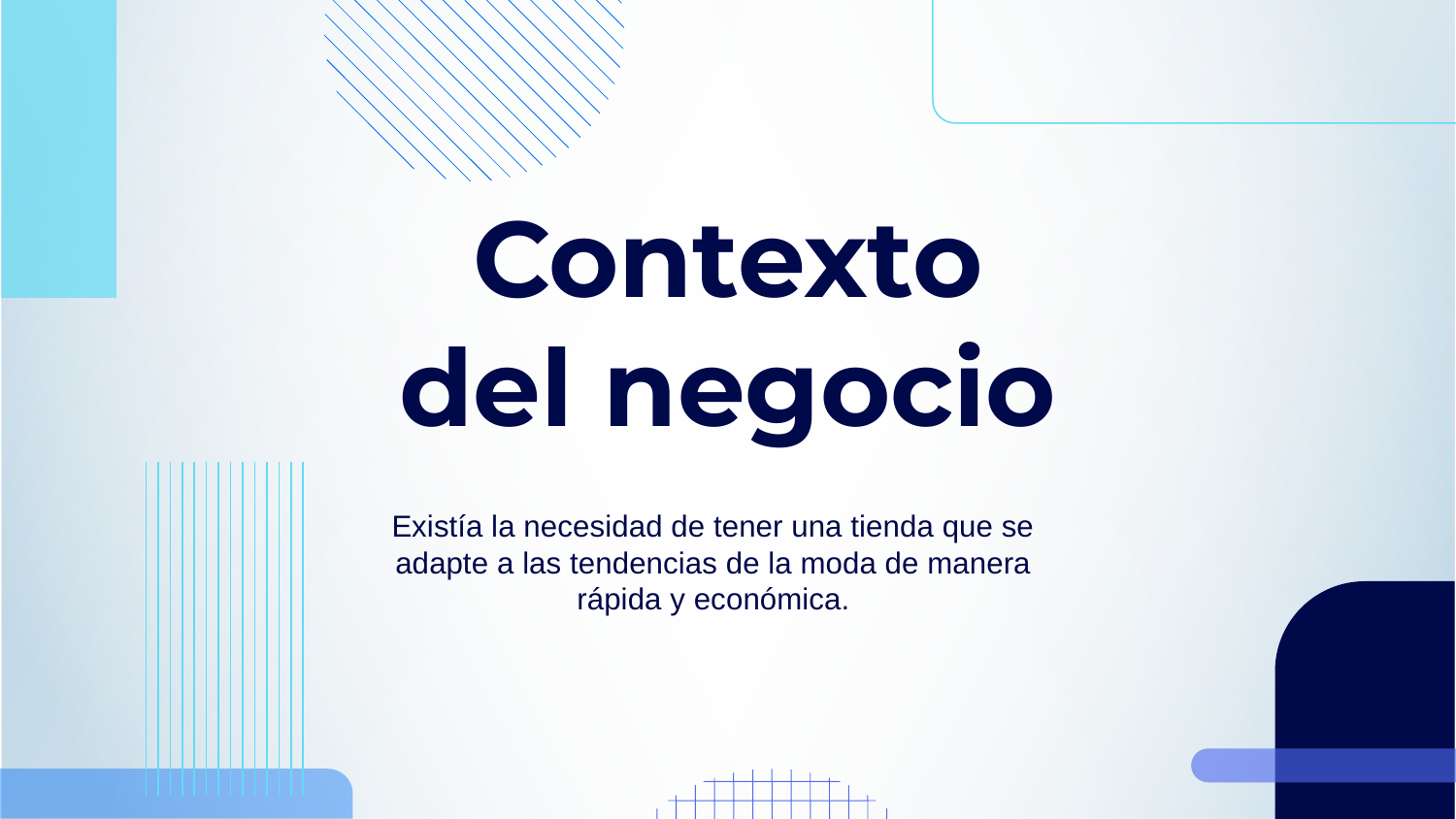

# Contexto del negocio
Existía la necesidad de tener una tienda que se adapte a las tendencias de la moda de manera rápida y económica.